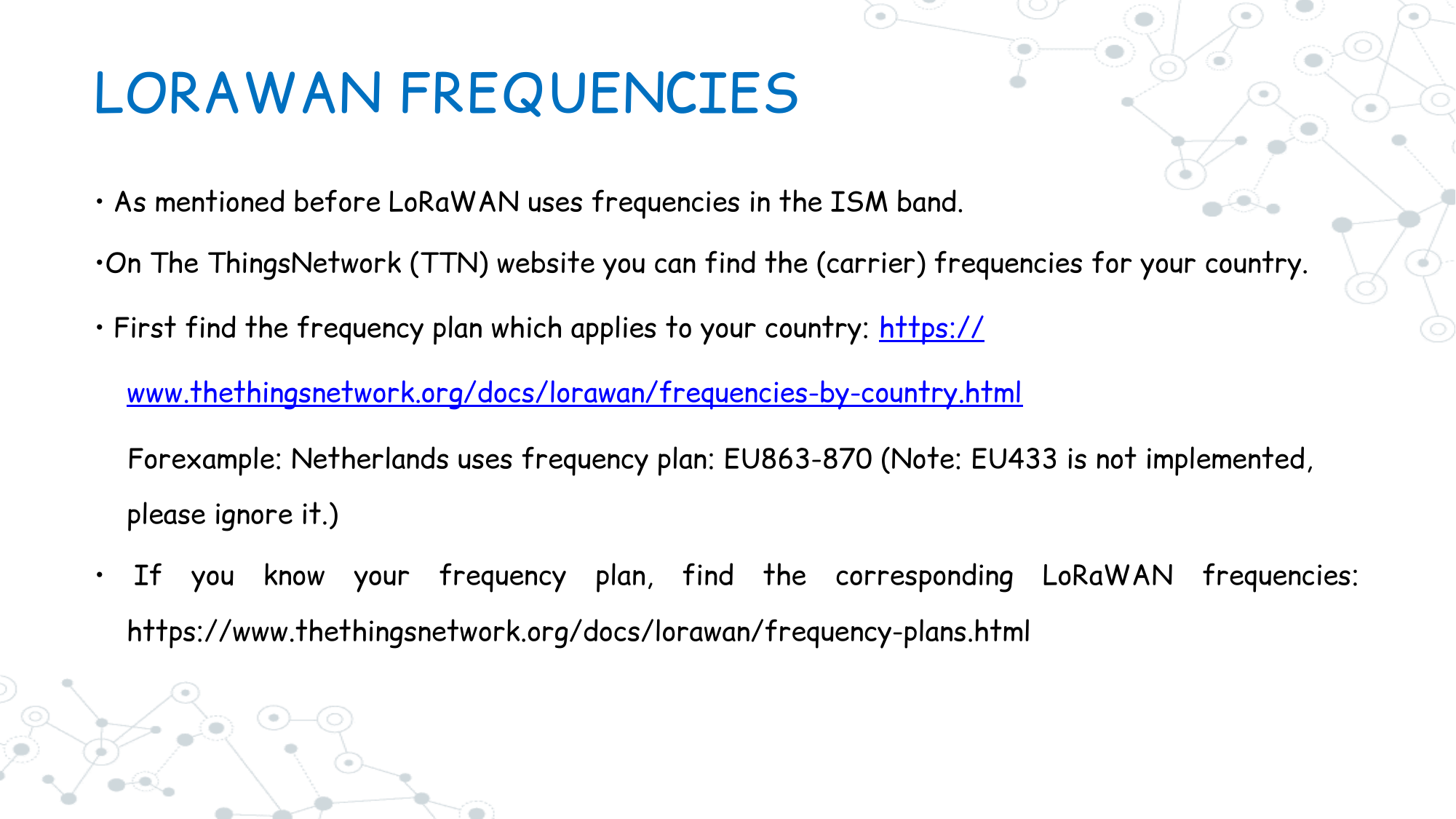

# LORAWAN FREQUENCIES
• As mentioned before LoRaWAN uses frequencies in the ISM band.
•On The ThingsNetwork (TTN) website you can find the (carrier) frequencies for your country.
• First find the frequency plan which applies to your country: https://www.thethingsnetwork.org/docs/lorawan/frequencies-by-country.html
    Forexample: Netherlands uses frequency plan: EU863-870 (Note: EU433 is not implemented, please ignore it.)
• If you know your frequency plan, find the corresponding LoRaWAN frequencies: https://www.thethingsnetwork.org/docs/lorawan/frequency-plans.html